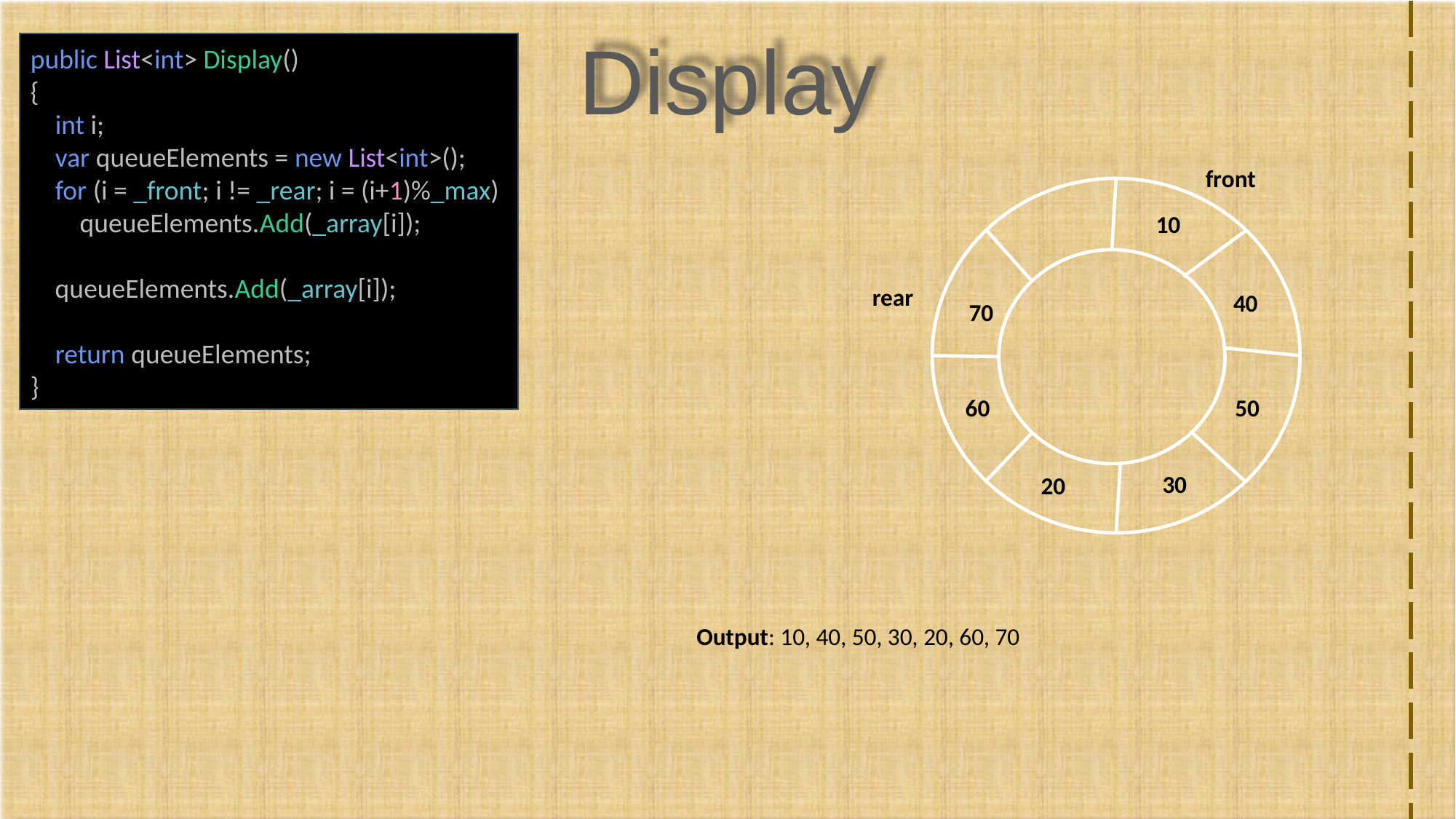

Display
public List<int> Display()
{
    int i;
    var queueElements = new List<int>();
    for (i = _front; i != _rear; i = (i+1)%_max)
        queueElements.Add(_array[i]);
    queueElements.Add(_array[i]);
    return queueElements;
}
front

10
rear
40
70
50
60
30
20
Output: 10, 40, 50, 30, 20, 60, 70